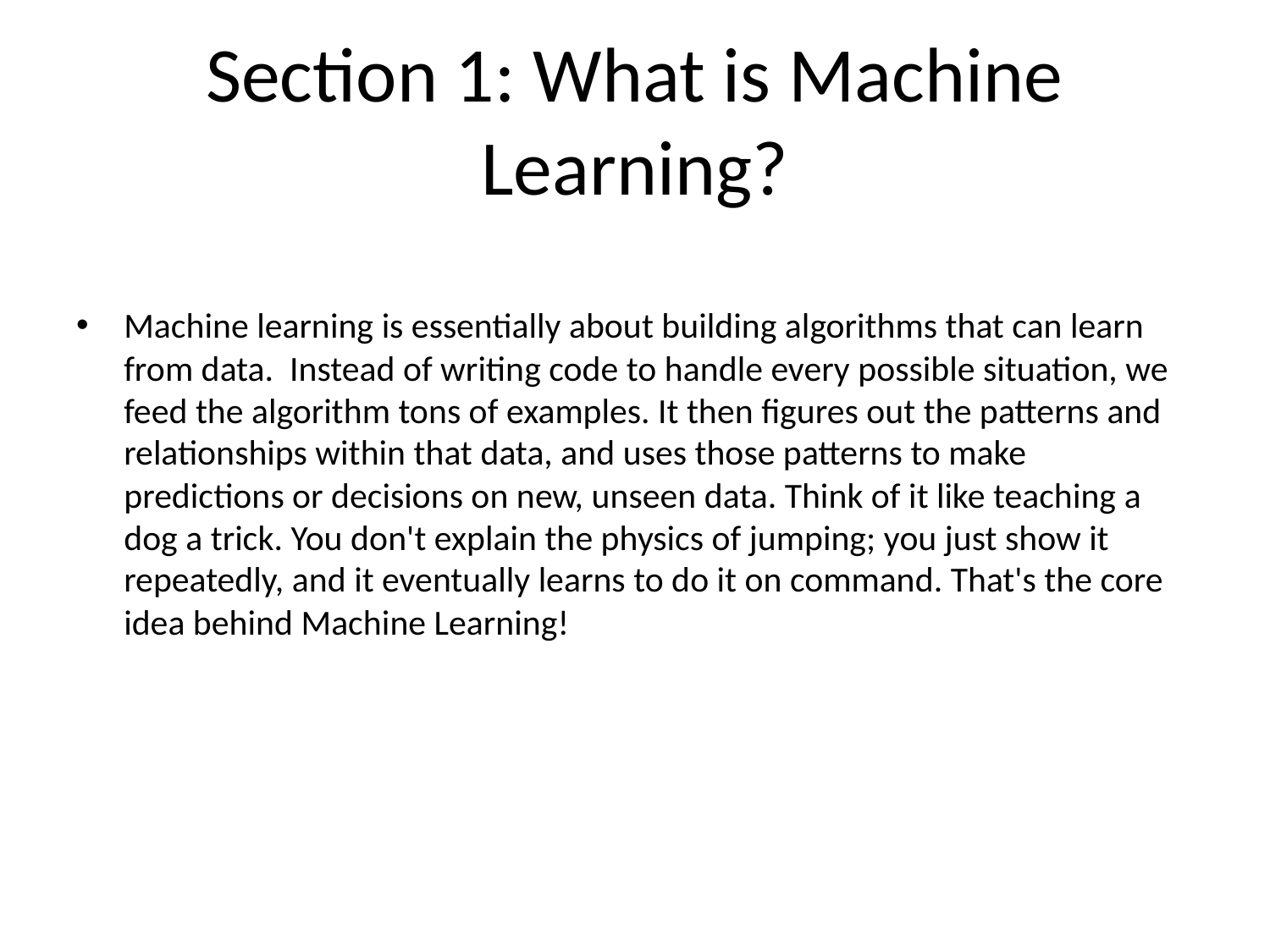

# Section 1: What is Machine Learning?

Machine learning is essentially about building algorithms that can learn from data.  Instead of writing code to handle every possible situation, we feed the algorithm tons of examples. It then figures out the patterns and relationships within that data, and uses those patterns to make predictions or decisions on new, unseen data. Think of it like teaching a dog a trick. You don't explain the physics of jumping; you just show it repeatedly, and it eventually learns to do it on command. That's the core idea behind Machine Learning!